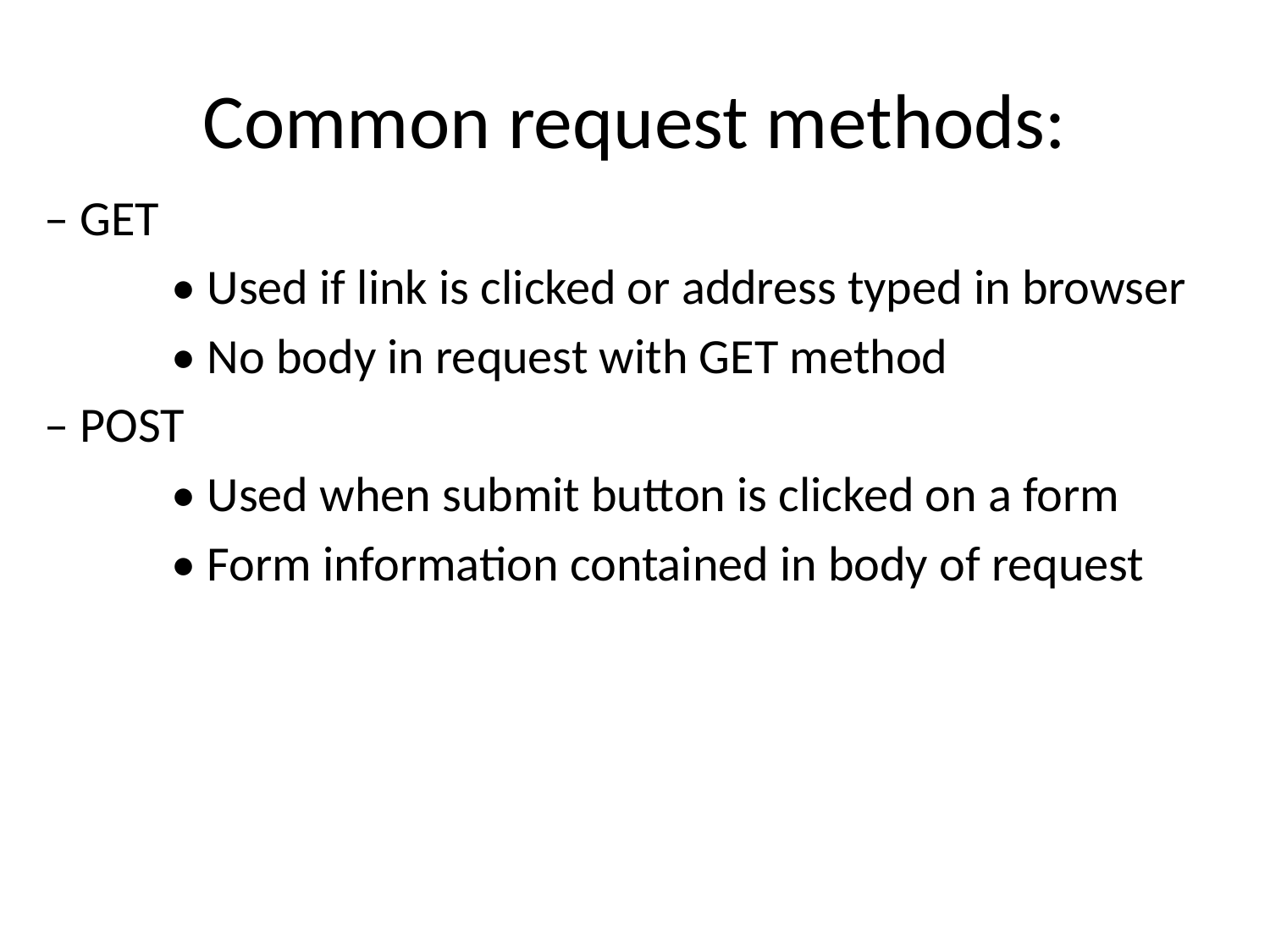

# Common request methods:
– GET
	• Used if link is clicked or address typed in browser
	• No body in request with GET method
– POST
	• Used when submit button is clicked on a form
	• Form information contained in body of request